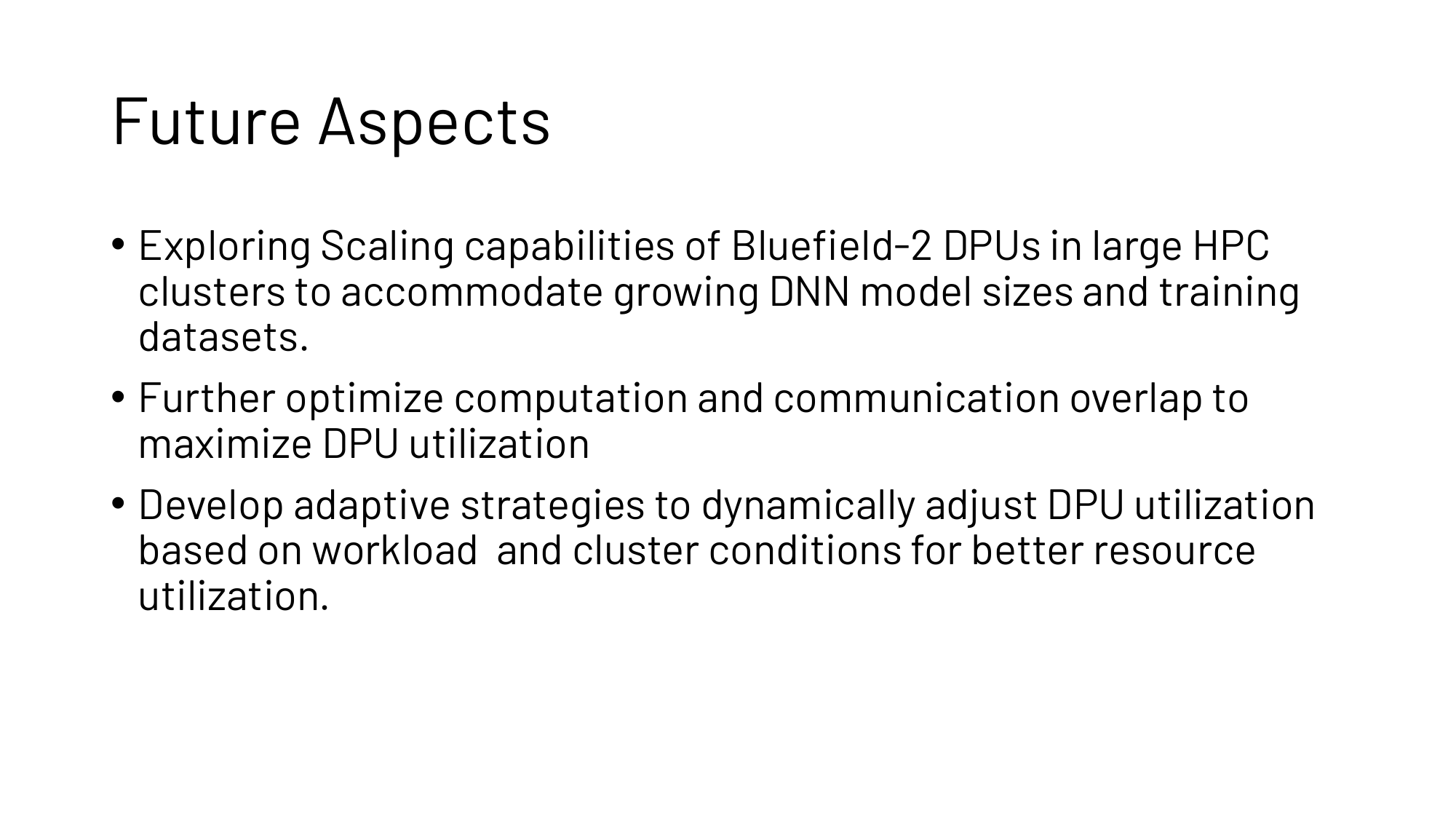

# Future Aspects
Exploring Scaling capabilities of Bluefield-2 DPUs in large HPC clusters to accommodate growing DNN model sizes and training datasets.
Further optimize computation and communication overlap to maximize DPU utilization
Develop adaptive strategies to dynamically adjust DPU utilization based on workload  and cluster conditions for better resource utilization.